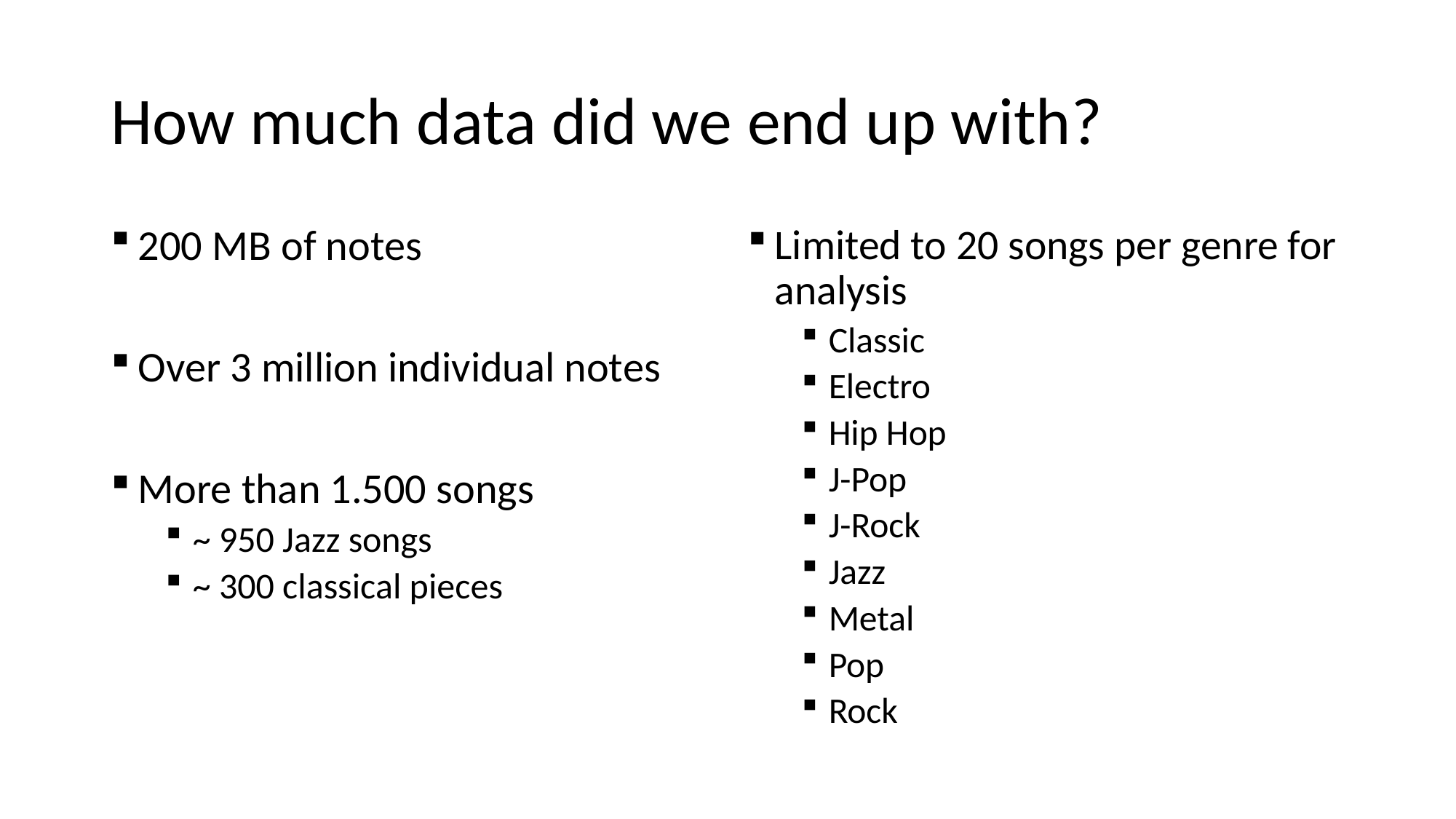

# How much data did we end up with?
200 MB of notes

Over 3 million individual notes

More than 1.500 songs
~ 950 Jazz songs
~ 300 classical pieces

Limited to 20 songs per genre for analysis
Classic
Electro
Hip Hop
J-Pop
J-Rock
Jazz
Metal
Pop
Rock